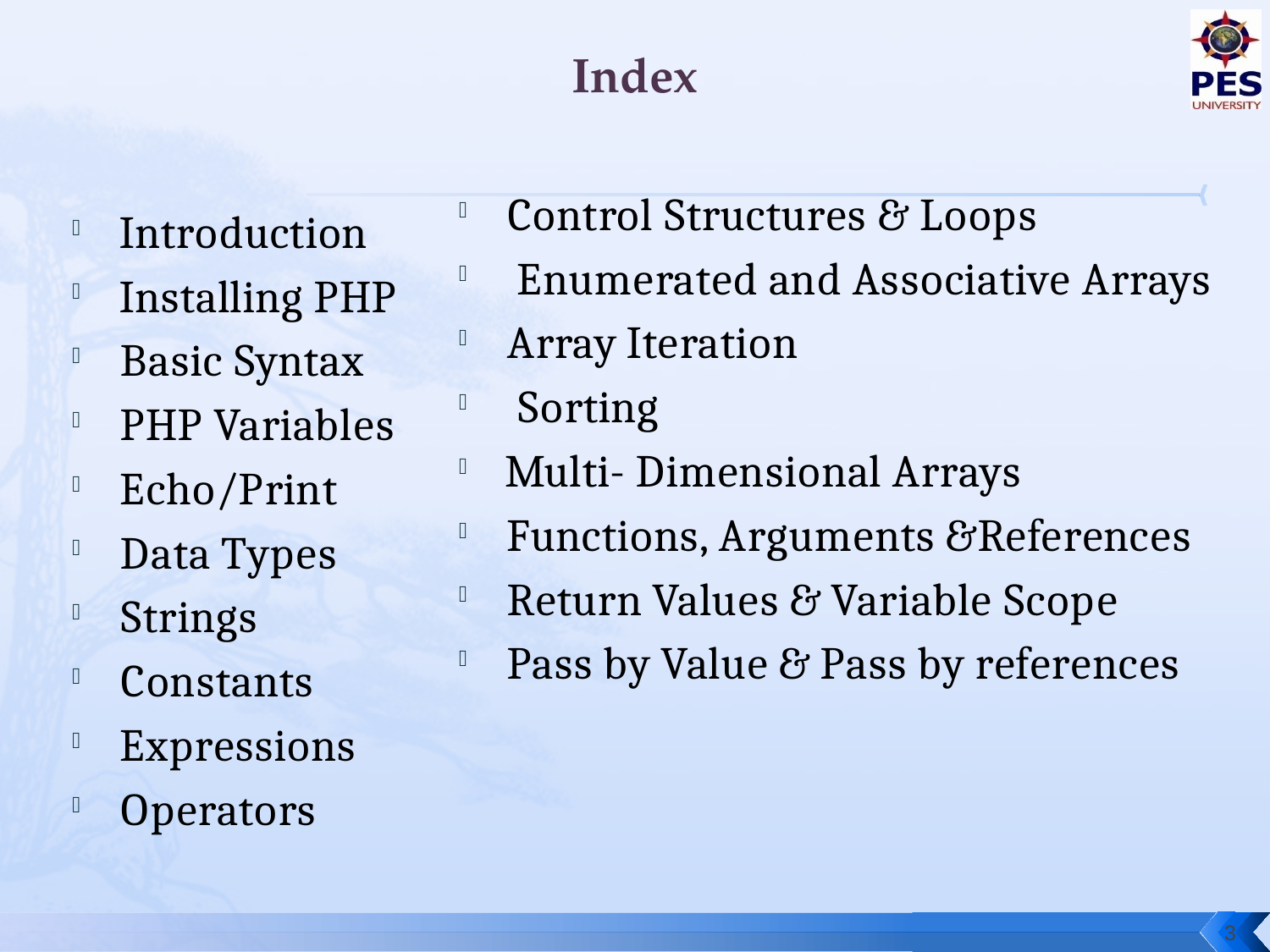

# Index
Control Structures & Loops
 Enumerated and Associative Arrays
Array Iteration
 Sorting
Multi- Dimensional Arrays
Functions, Arguments &References
Return Values & Variable Scope
Pass by Value & Pass by references

Introduction
Installing PHP
Basic Syntax
PHP Variables
Echo/Print
Data Types
Strings
Constants
Expressions
Operators

3